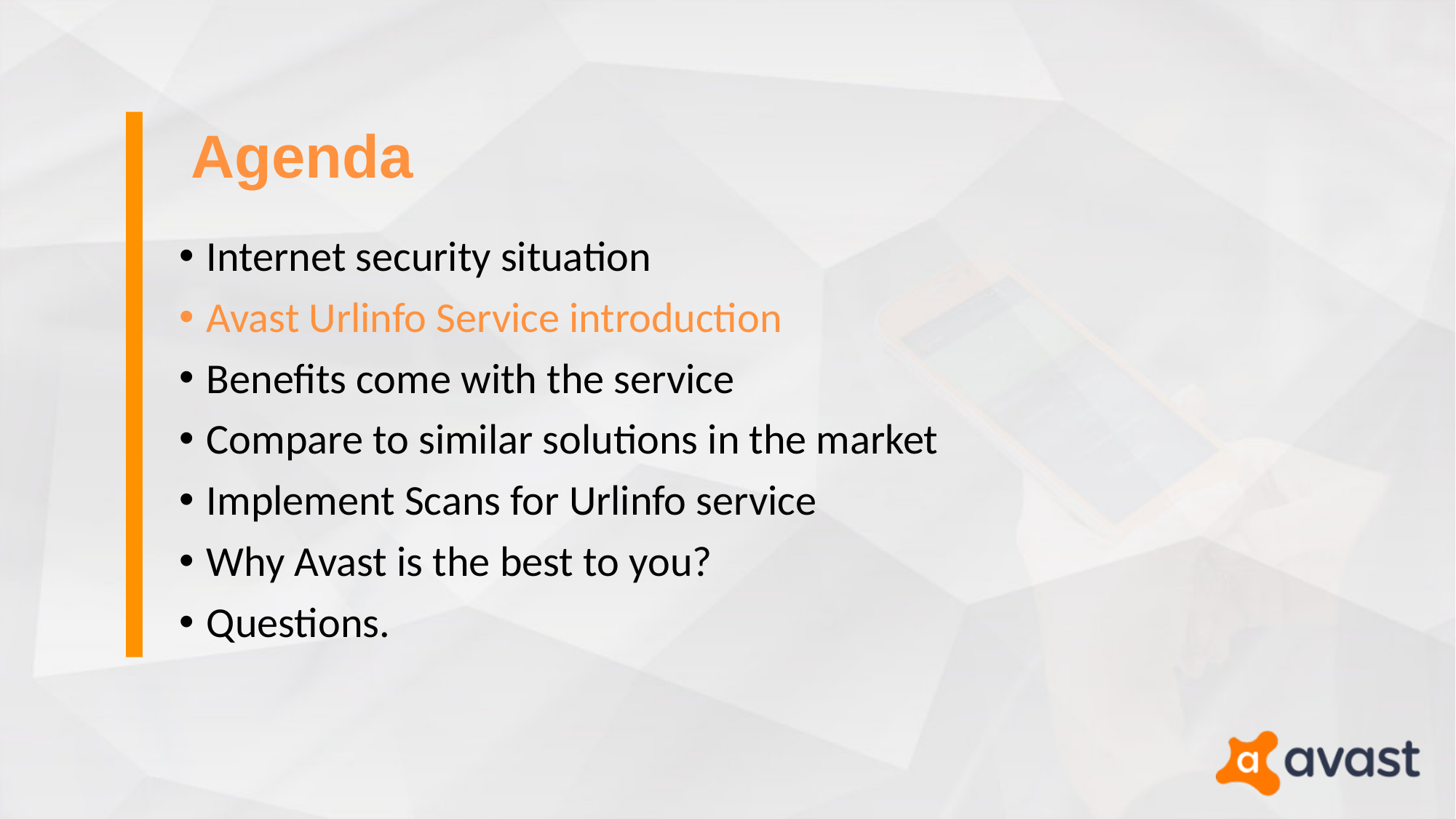

Agenda
Internet security situation
Avast Urlinfo Service introduction
Benefits come with the service
Compare to similar solutions in the market
Implement Scans for Urlinfo service
Why Avast is the best to you?
Questions.